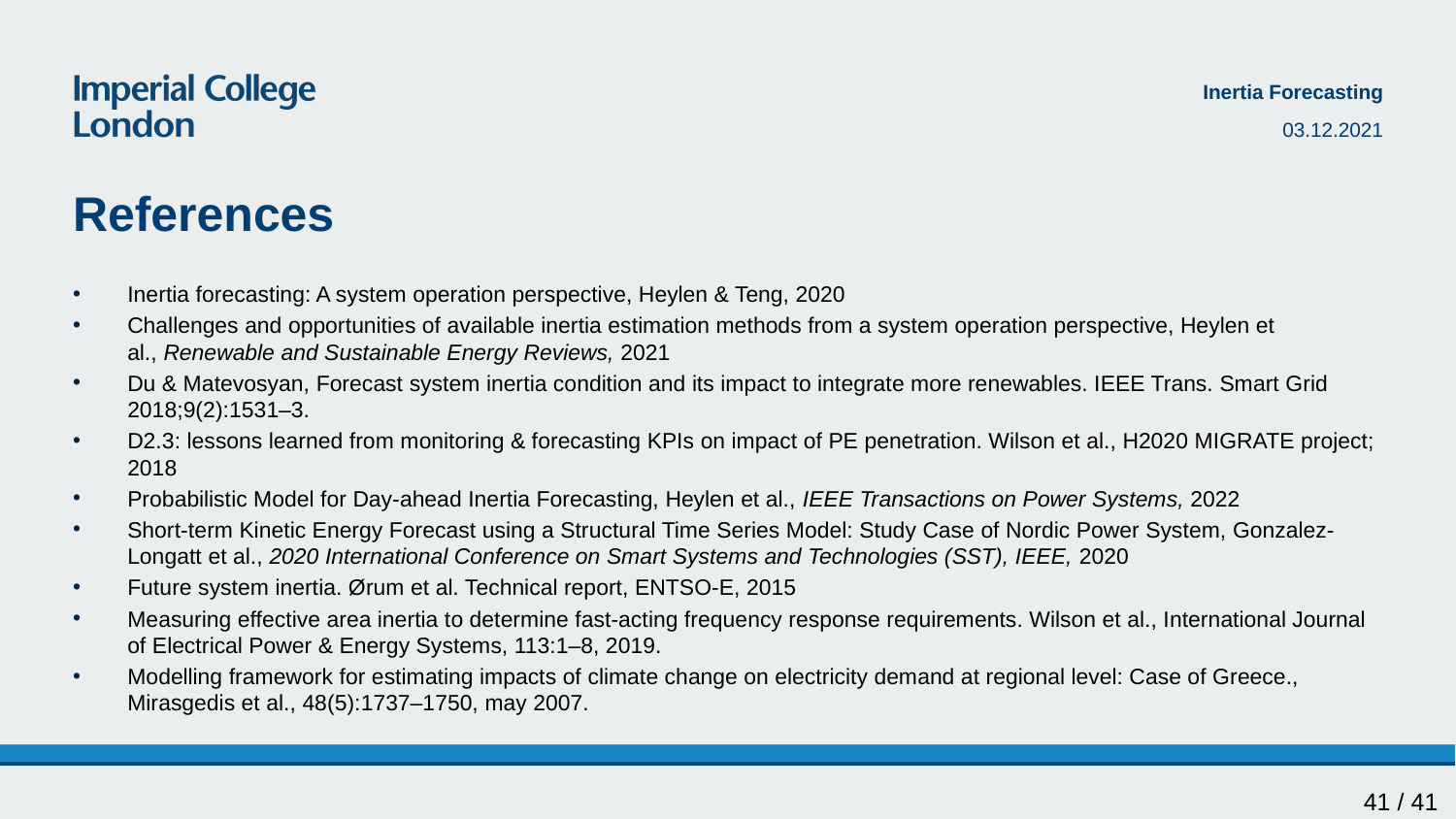

Inertia Forecasting
03.12.2021
# References
Inertia forecasting: A system operation perspective, Heylen & Teng, 2020
Challenges and opportunities of available inertia estimation methods from a system operation perspective, Heylen et al., Renewable and Sustainable Energy Reviews, 2021
Du & Matevosyan, Forecast system inertia condition and its impact to integrate more renewables. IEEE Trans. Smart Grid 2018;9(2):1531–3.
D2.3: lessons learned from monitoring & forecasting KPIs on impact of PE penetration. Wilson et al., H2020 MIGRATE project; 2018
Probabilistic Model for Day-ahead Inertia Forecasting, Heylen et al., IEEE Transactions on Power Systems, 2022
Short-term Kinetic Energy Forecast using a Structural Time Series Model: Study Case of Nordic Power System, Gonzalez-Longatt et al., 2020 International Conference on Smart Systems and Technologies (SST), IEEE, 2020
Future system inertia. Ørum et al. Technical report, ENTSO-E, 2015
Measuring effective area inertia to determine fast-acting frequency response requirements. Wilson et al., International Journal of Electrical Power & Energy Systems, 113:1–8, 2019.
Modelling framework for estimating impacts of climate change on electricity demand at regional level: Case of Greece., Mirasgedis et al., 48(5):1737–1750, may 2007.